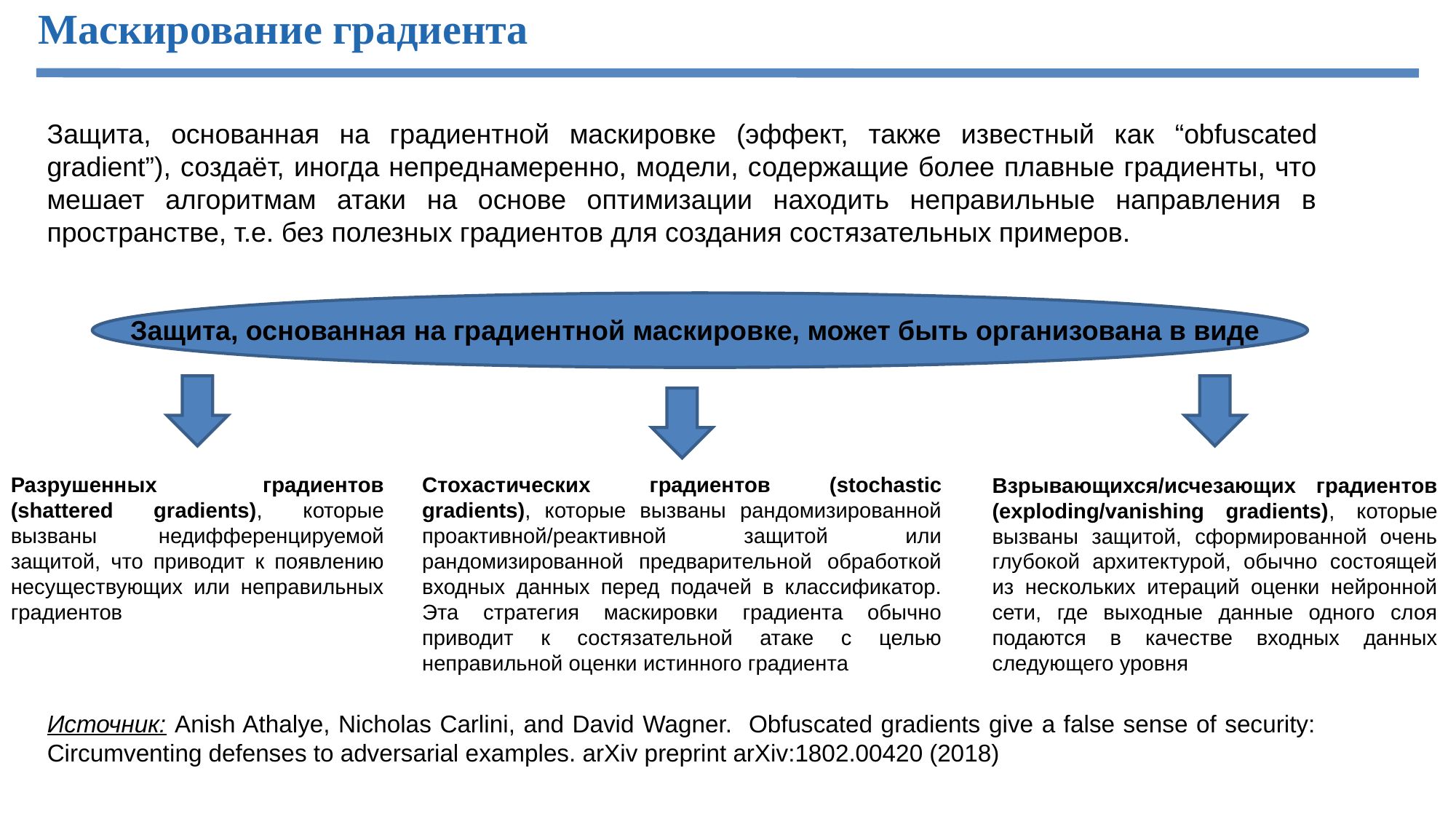

Маскирование градиента

Защита, основанная на градиентной маскировке (эффект, также известный как “obfuscated gradient”), создаёт, иногда непреднамеренно, модели, содержащие более плавные градиенты, что мешает алгоритмам атаки на основе оптимизации находить неправильные направления в пространстве, т.е. без полезных градиентов для создания состязательных примеров.

Защита, основанная на градиентной маскировке, может быть организована в виде

Стохастических градиентов (stochastic gradients), которые вызваны рандомизированной проактивной/реактивной защитой или рандомизированной предварительной обработкой входных данных перед подачей в классификатор. Эта стратегия маскировки градиента обычно приводит к состязательной атаке с целью неправильной оценки истинного градиента
Разрушенных градиентов (shattered gradients), которые вызваны недифференцируемой защитой, что приводит к появлению несуществующих или неправильных градиентов
Взрывающихся/исчезающих градиентов (exploding/vanishing gradients), которые вызваны защитой, сформированной очень глубокой архитектурой, обычно состоящей из нескольких итераций оценки нейронной сети, где выходные данные одного слоя подаются в качестве входных данных следующего уровня
Источник: Anish Athalye, Nicholas Carlini, and David Wagner.  Obfuscated gradients give a false sense of security: Circumventing defenses to adversarial examples. arXiv preprint arXiv:1802.00420 (2018)
7